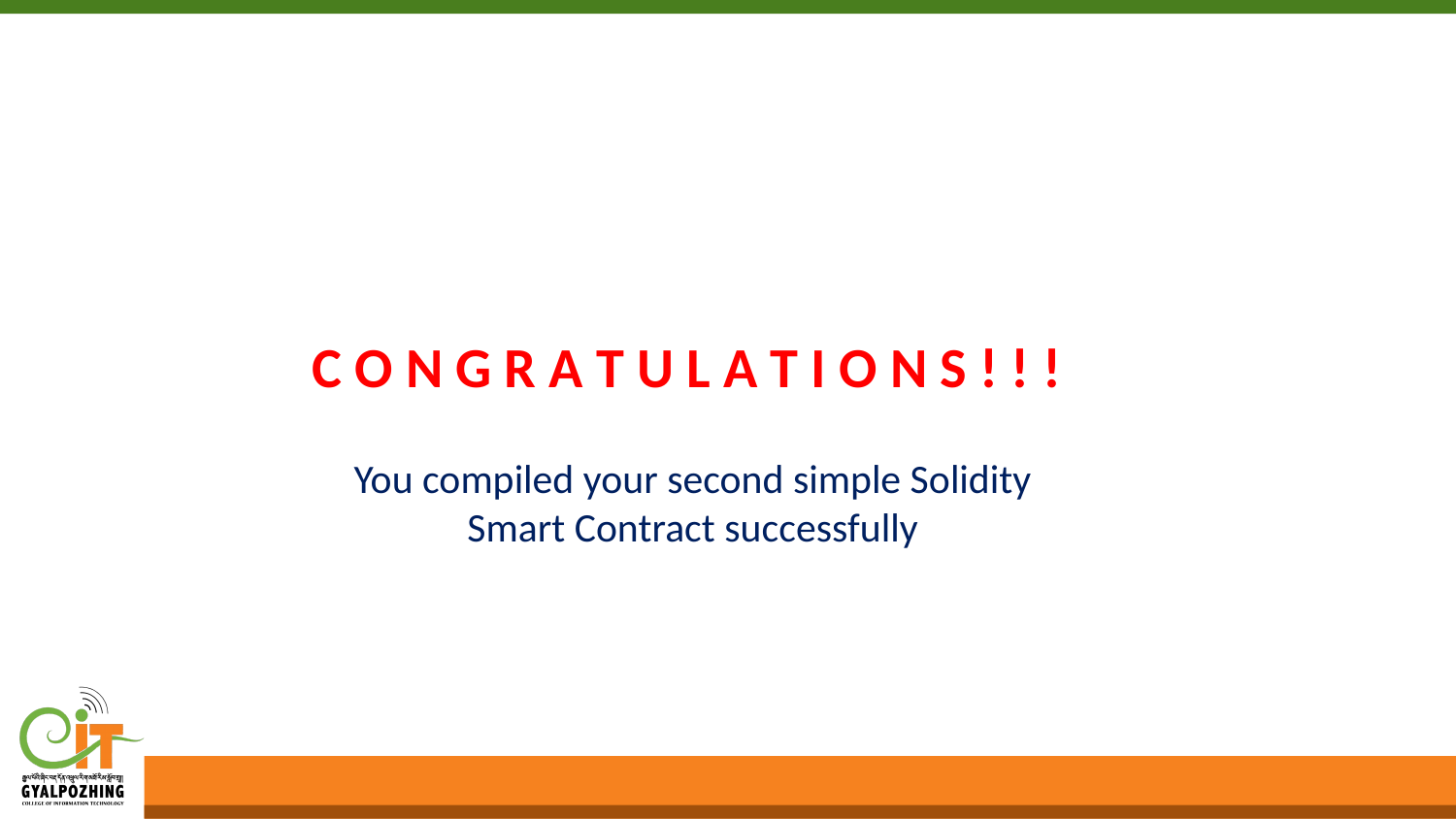

# C O N G R A T U L A T I O N S ! ! !
You compiled your second simple Solidity Smart Contract successfully